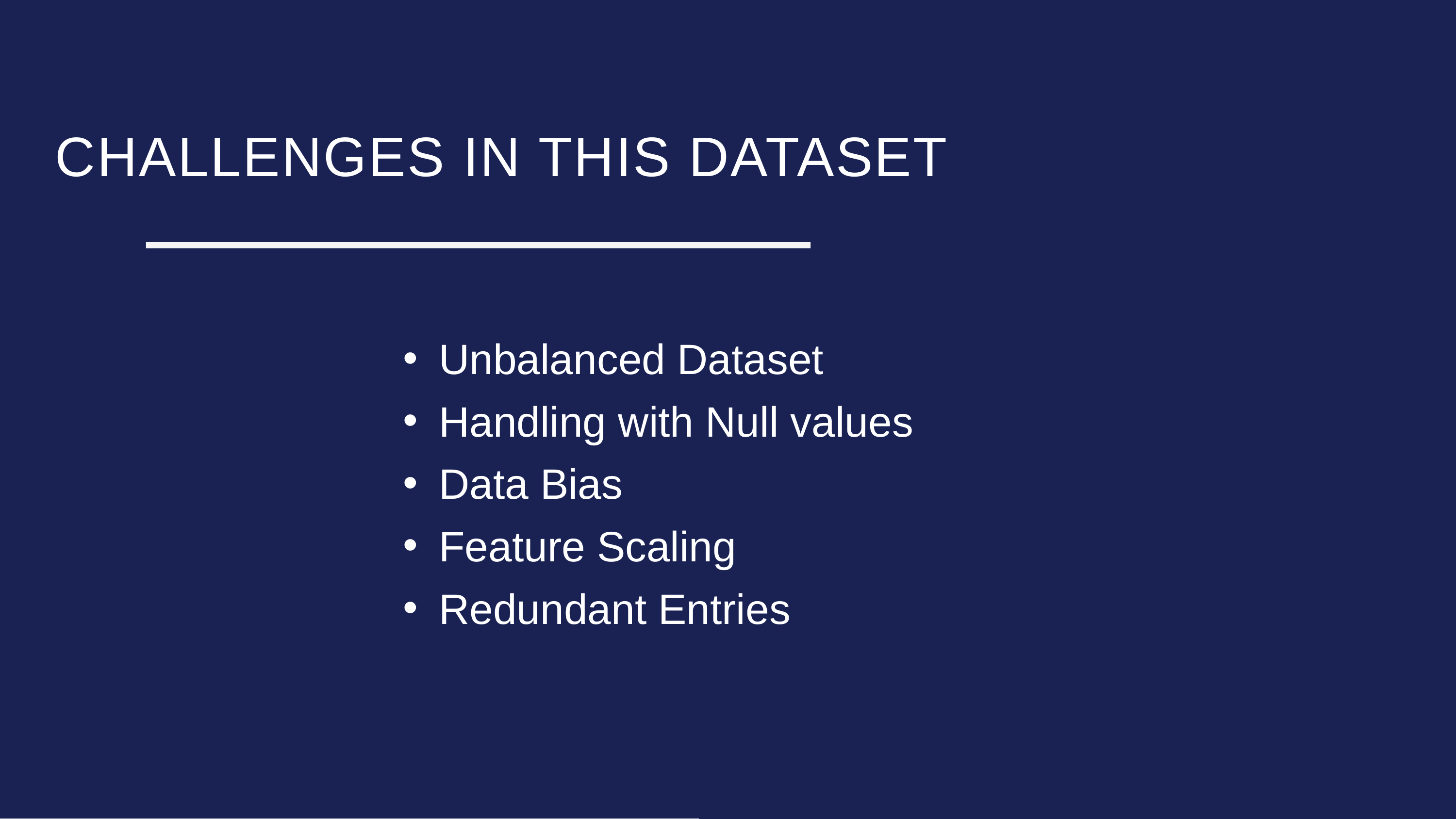

CHALLENGES IN THIS DATASET

Unbalanced Dataset
Handling with Null values
Data Bias
Feature Scaling
Redundant Entries